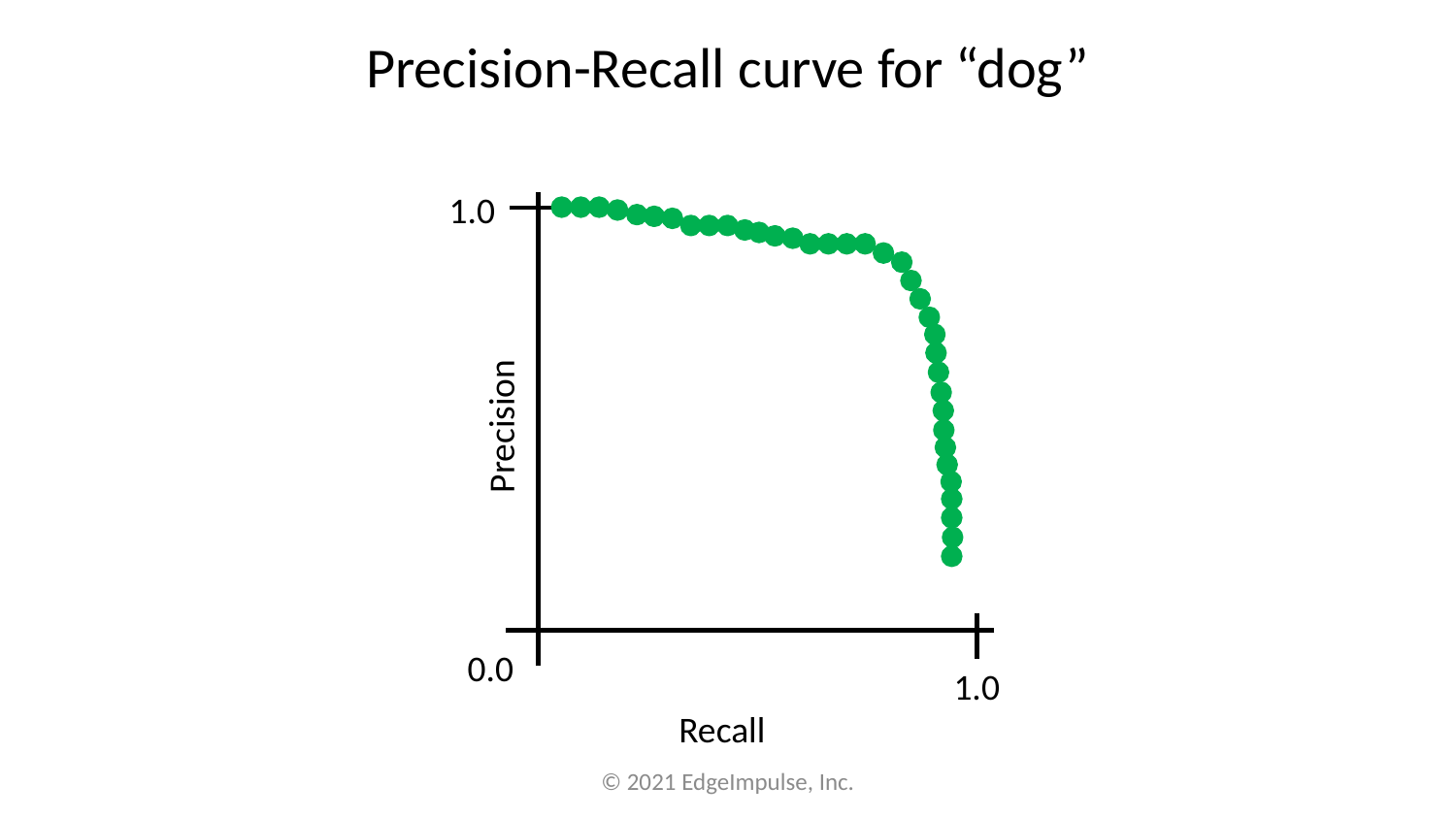

Precision-Recall curve for “dog”
1.0

Precision

0.0
1.0
Recall
© 2021 EdgeImpulse, Inc.